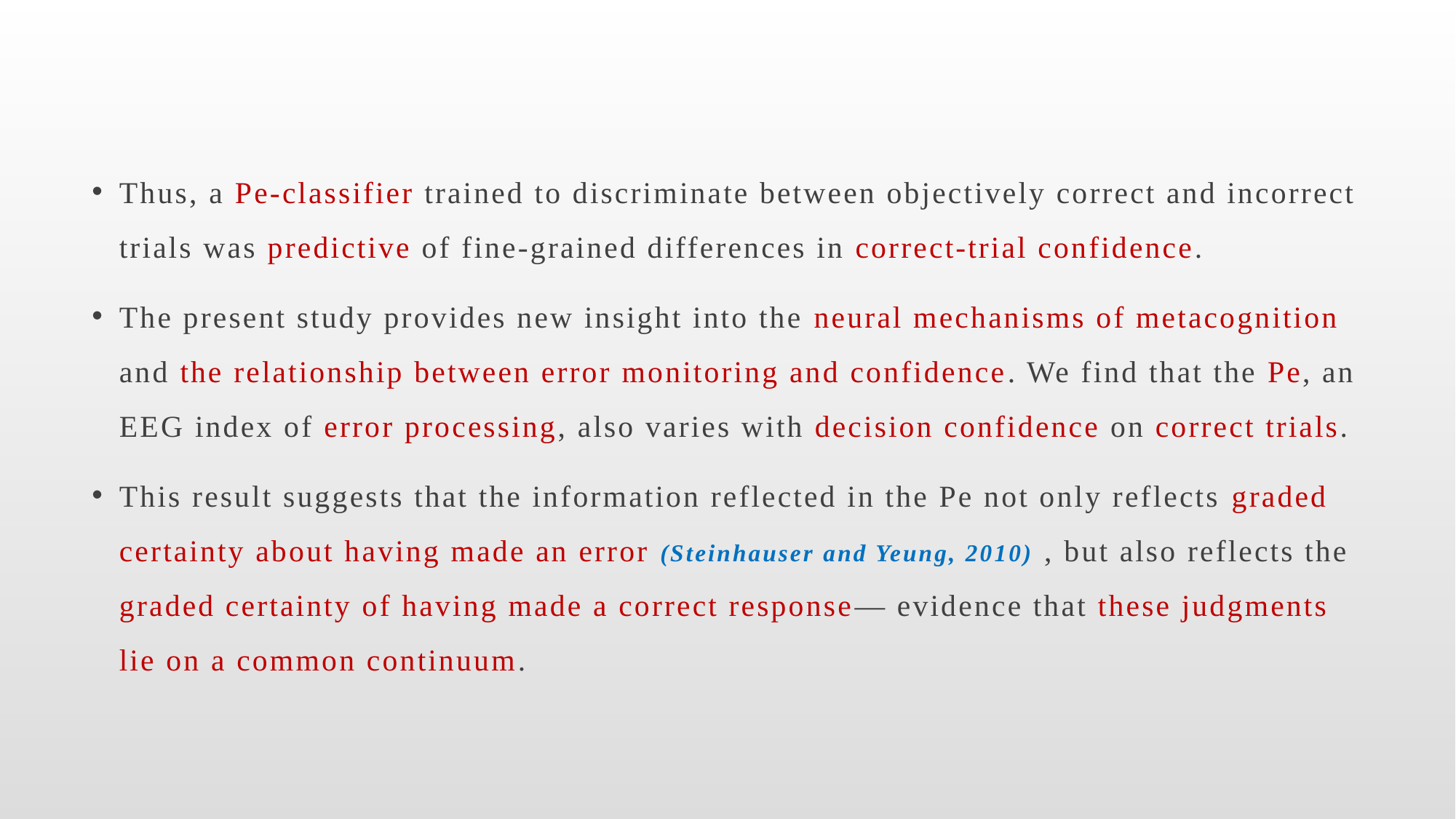

#
Thus, a Pe-classifier trained to discriminate between objectively correct and incorrect trials was predictive of fine-grained differences in correct-trial confidence.
The present study provides new insight into the neural mechanisms of metacognition and the relationship between error monitoring and confidence. We find that the Pe, an EEG index of error processing, also varies with decision confidence on correct trials.
This result suggests that the information reflected in the Pe not only reflects graded certainty about having made an error (Steinhauser and Yeung, 2010) , but also reflects the graded certainty of having made a correct response— evidence that these judgments lie on a common continuum.